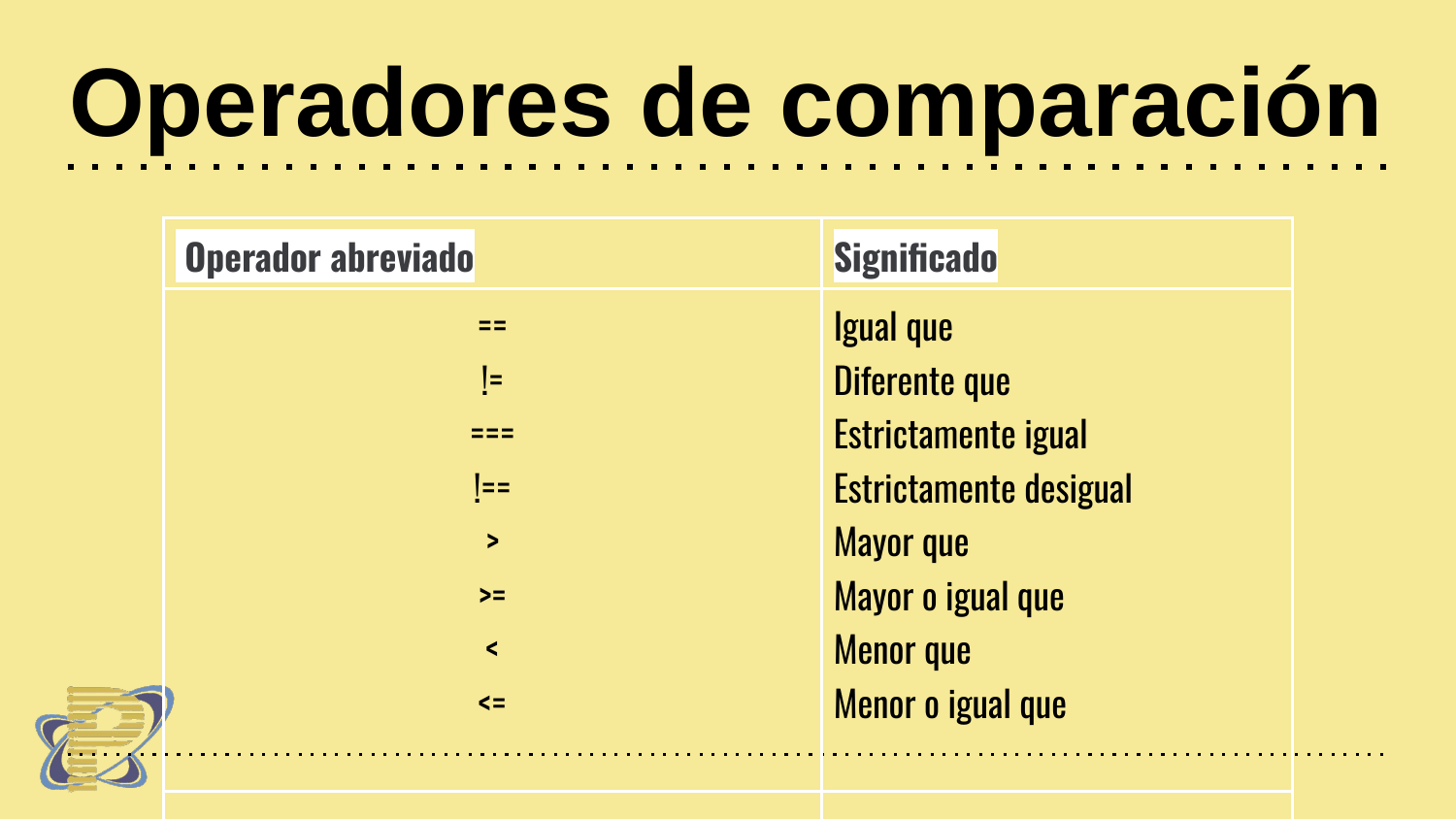

# Operadores de comparación
| Operador abreviado | Significado |
| --- | --- |
| == != === !== > >= < <= | Igual que Diferente que Estrictamente igual Estrictamente desigual Mayor que Mayor o igual que Menor que Menor o igual que |
|  |  |